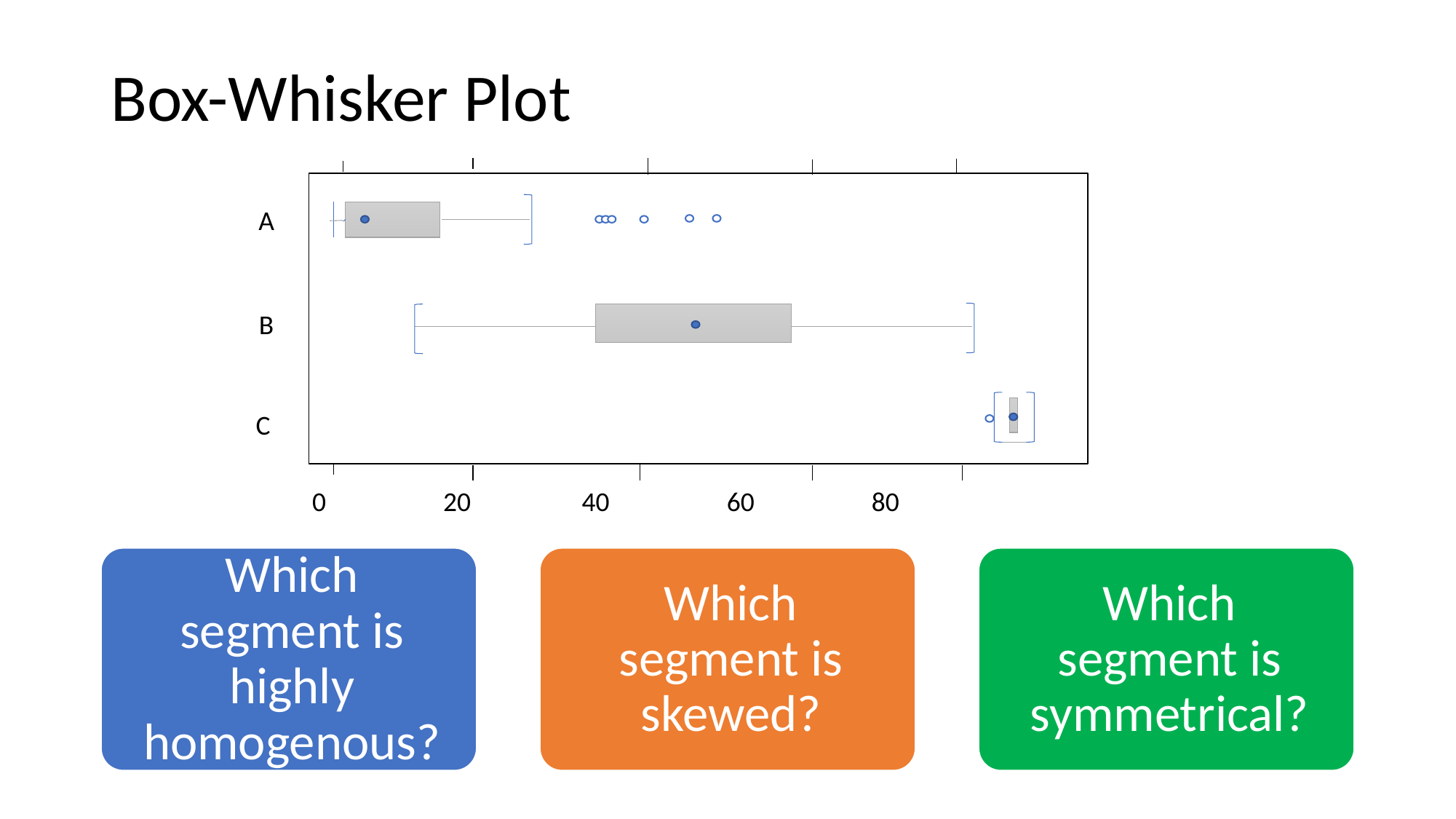

# Box-Whisker Plot

A

B

C

0                   20                  40                   60                   80
Which segment is highly homogenous?
Which segment is skewed?
Which segment is symmetrical?